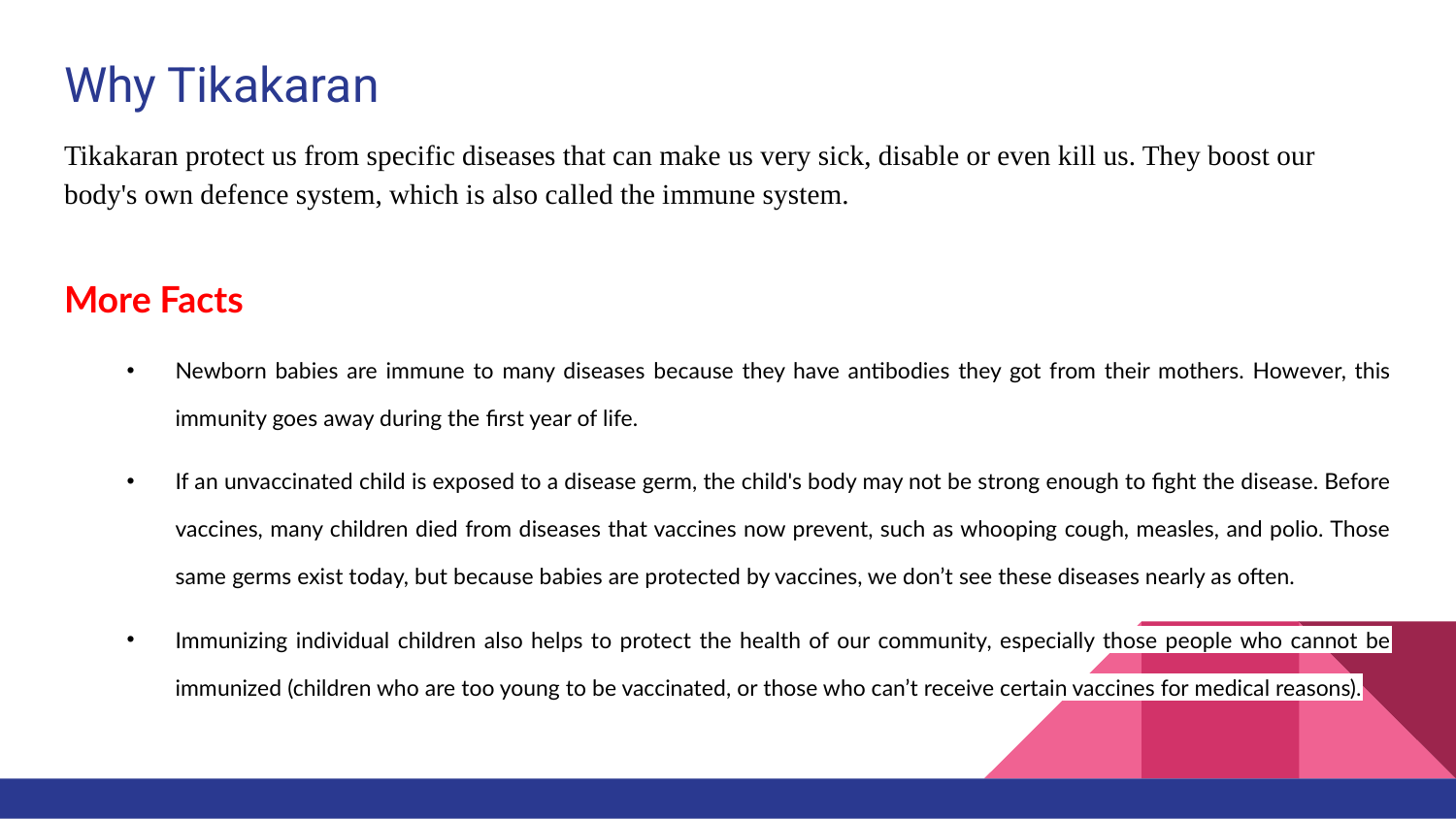

# Why Tikakaran
Tikakaran protect us from specific diseases that can make us very sick, disable or even kill us. They boost our body's own defence system, which is also called the immune system.
More Facts
Newborn babies are immune to many diseases because they have antibodies they got from their mothers. However, this immunity goes away during the first year of life.
If an unvaccinated child is exposed to a disease germ, the child's body may not be strong enough to fight the disease. Before vaccines, many children died from diseases that vaccines now prevent, such as whooping cough, measles, and polio. Those same germs exist today, but because babies are protected by vaccines, we don’t see these diseases nearly as often.
Immunizing individual children also helps to protect the health of our community, especially those people who cannot be immunized (children who are too young to be vaccinated, or those who can’t receive certain vaccines for medical reasons).